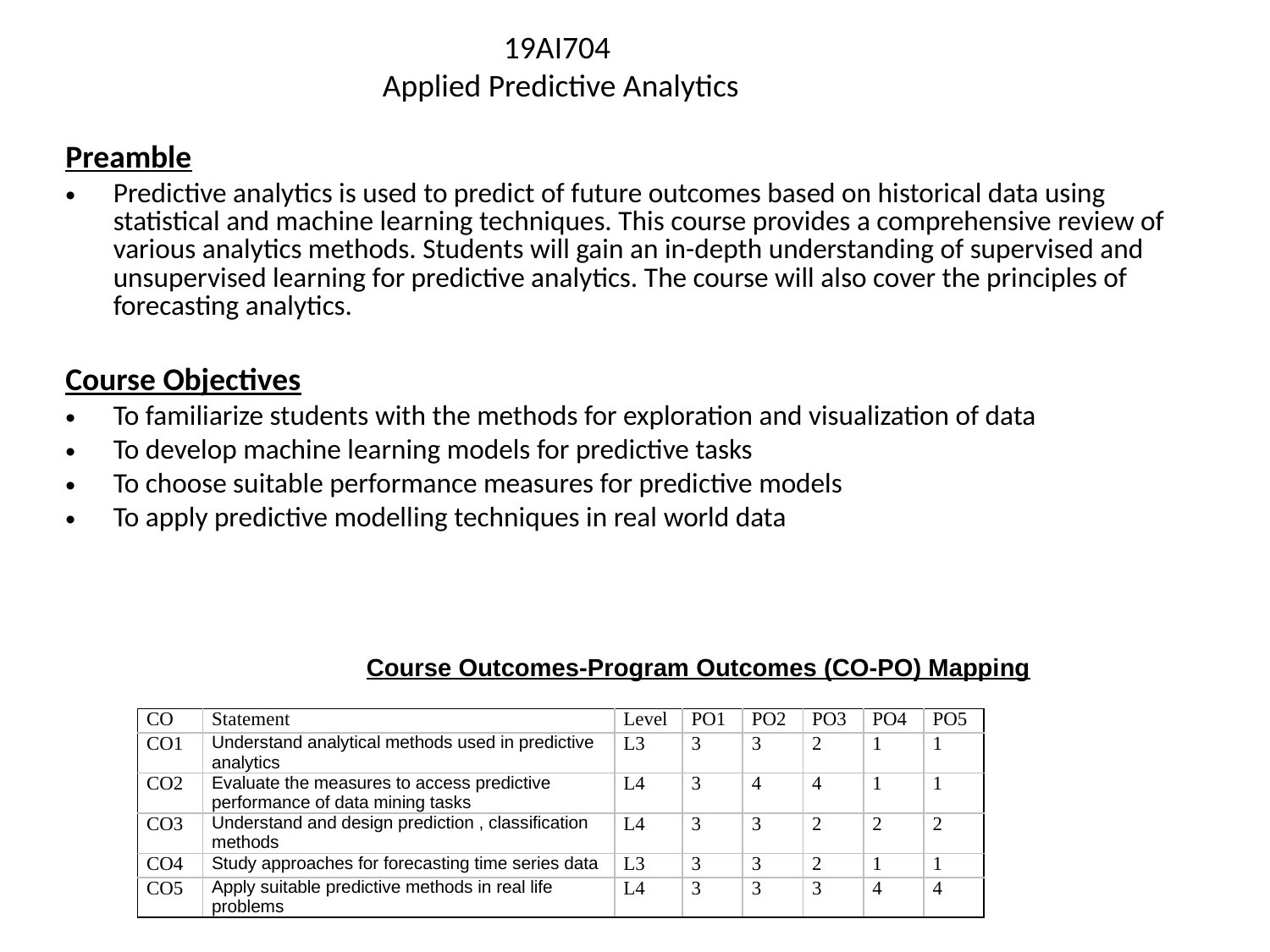

19AI704
Applied Predictive Analytics
Preamble
Predictive analytics is used to predict of future outcomes based on historical data using statistical and machine learning techniques. This course provides a comprehensive review of various analytics methods. Students will gain an in-depth understanding of supervised and unsupervised learning for predictive analytics. The course will also cover the principles of forecasting analytics.

Course Objectives
To familiarize students with the methods for exploration and visualization of data
To develop machine learning models for predictive tasks
To choose suitable performance measures for predictive models
To apply predictive modelling techniques in real world data

Course Outcomes-Program Outcomes (CO-PO) Mapping
| CO | Statement | Level | PO1 | PO2 | PO3 | PO4 | PO5 |
| --- | --- | --- | --- | --- | --- | --- | --- |
| CO1 | Understand analytical methods used in predictive analytics | L3 | 3 | 3 | 2 | 1 | 1 |
| CO2 | Evaluate the measures to access predictive performance of data mining tasks | L4 | 3 | 4 | 4 | 1 | 1 |
| CO3 | Understand and design prediction , classification methods | L4 | 3 | 3 | 2 | 2 | 2 |
| CO4 | Study approaches for forecasting time series data | L3 | 3 | 3 | 2 | 1 | 1 |
| CO5 | Apply suitable predictive methods in real life problems | L4 | 3 | 3 | 3 | 4 | 4 |